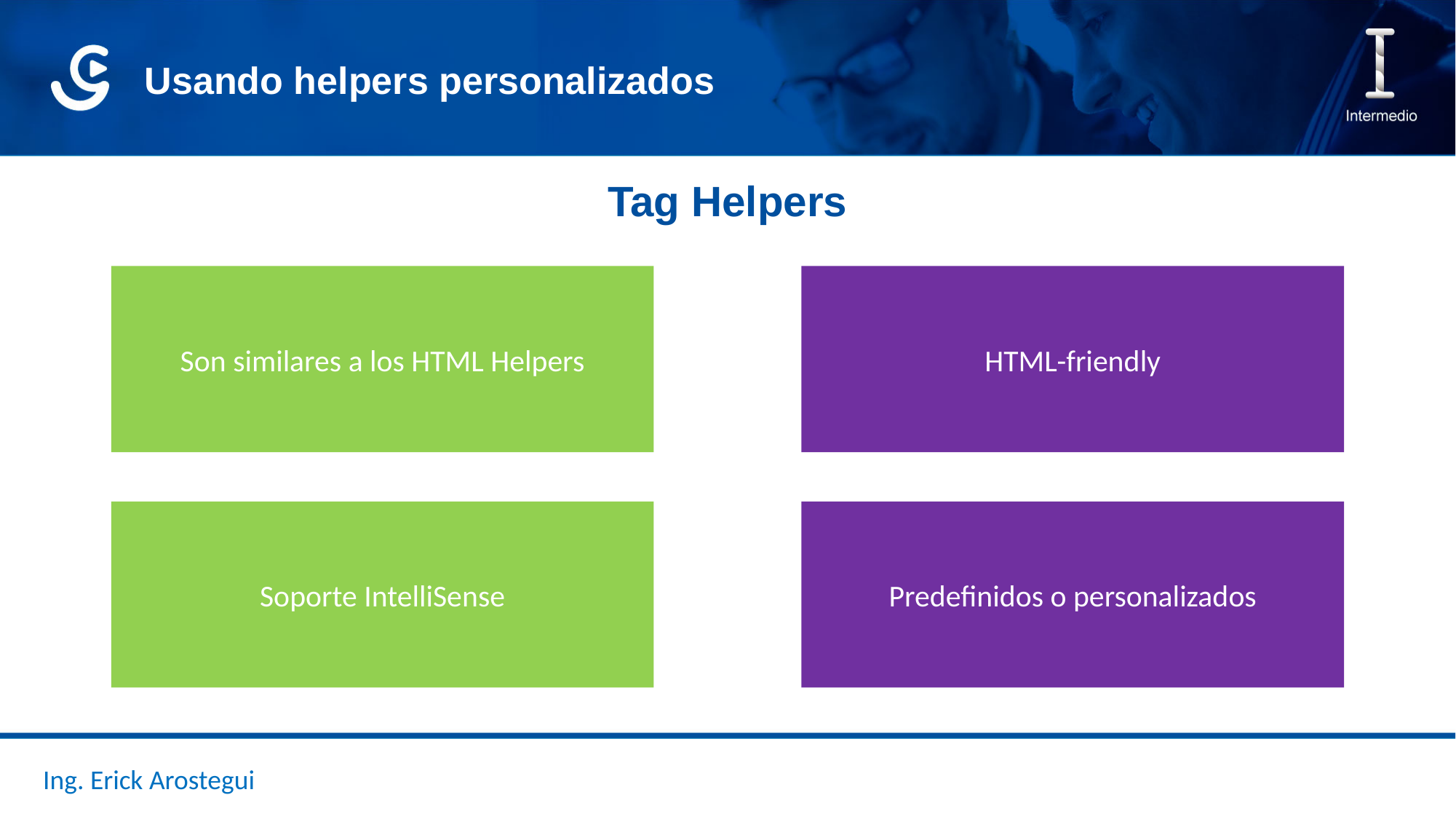

Usando helpers personalizados
Tag Helpers
Son similares a los HTML Helpers
HTML-friendly
Soporte IntelliSense
Predefinidos o personalizados